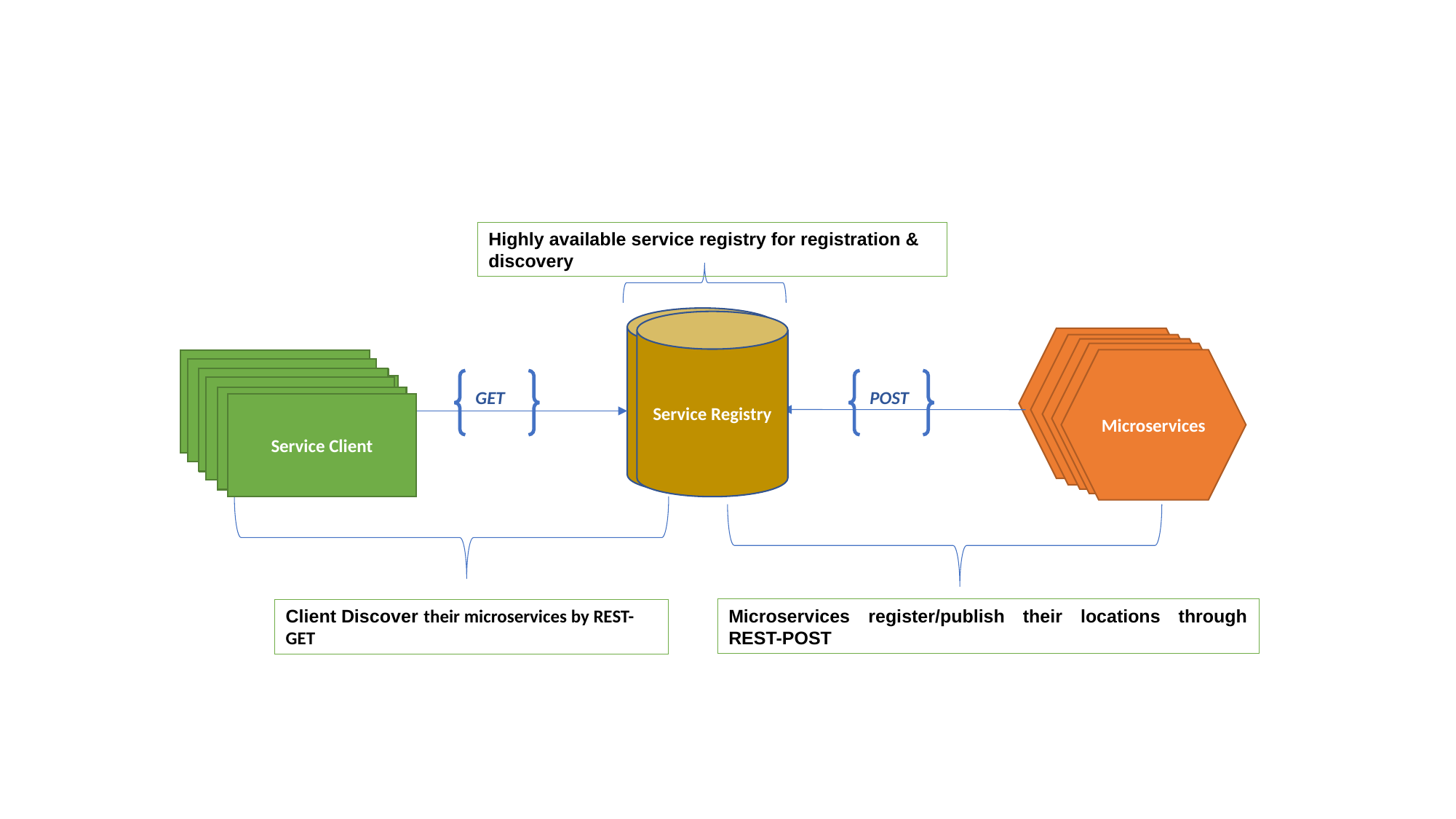

Highly available service registry for registration & discovery
Service Registry
Service Registry

Microservices

GET

POST
Service Client

Service Client
Microservices register/publish their locations through REST-POST
Client Discover their microservices by REST-GET